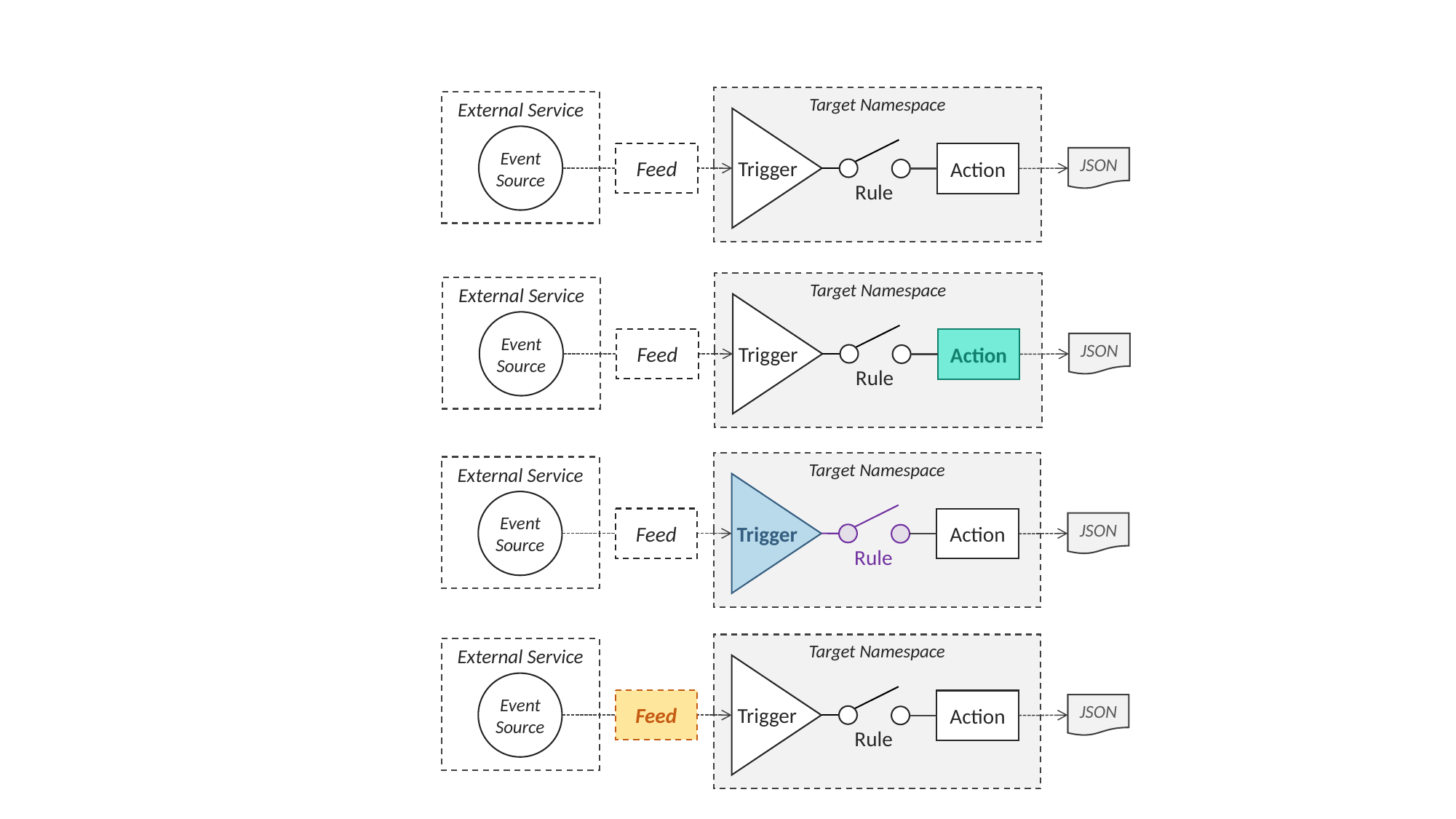

Target Namespace
External Service
Event
Source
Trigger

Rule
Feed
Action
JSON
Target Namespace
External Service
Event
Source
Trigger

Rule
Feed
Action
JSON
Target Namespace
External Service
Event
Source
Trigger

Rule
Feed
Action
JSON
Target Namespace
External Service
Event
Source
Trigger

Rule
Feed
Action
JSON